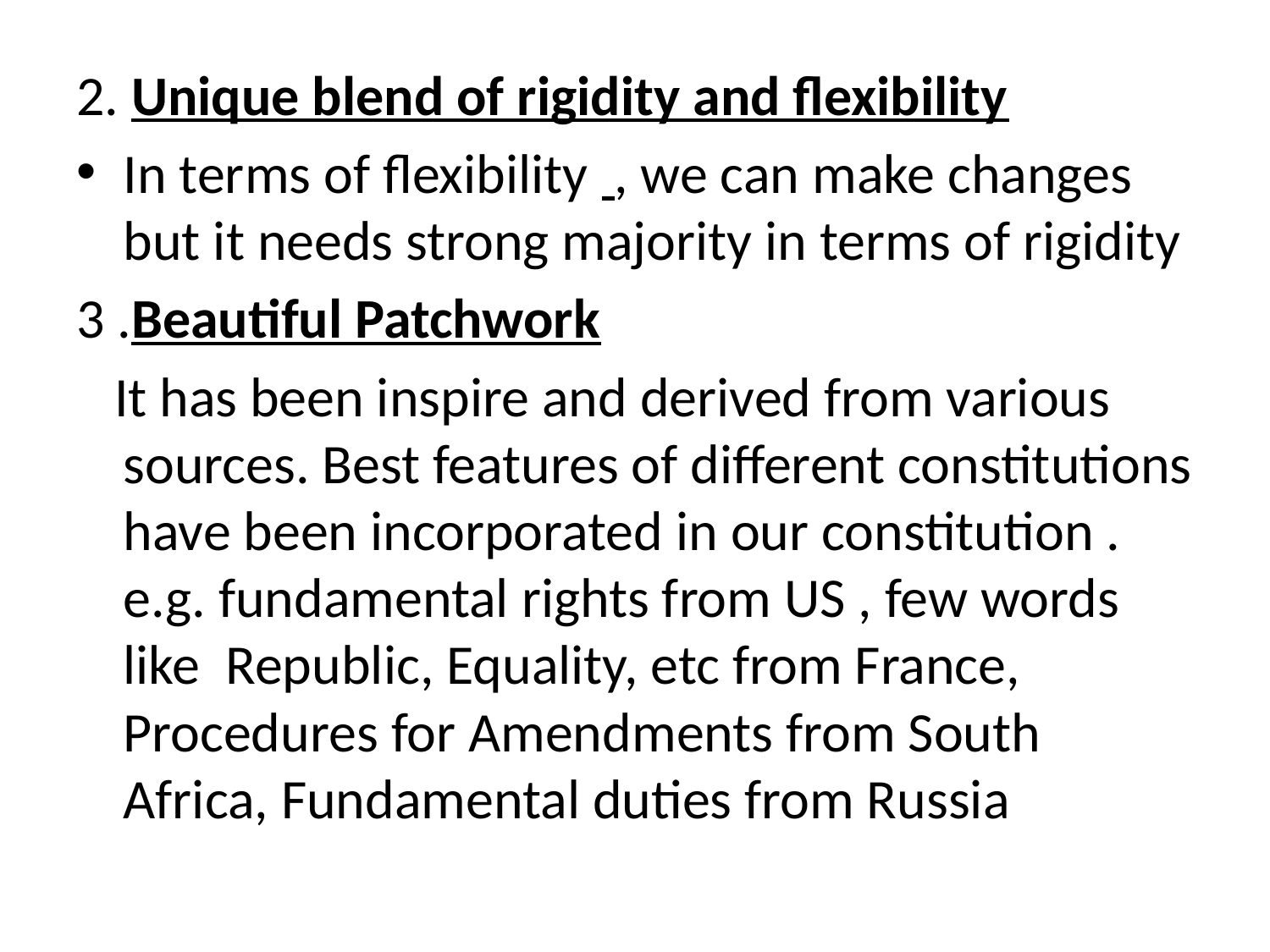

2. Unique blend of rigidity and flexibility
In terms of flexibility  , we can make changes but it needs strong majority in terms of rigidity
3 .Beautiful Patchwork
   It has been inspire and derived from various sources. Best features of different constitutions have been incorporated in our constitution . e.g. fundamental rights from US , few words like  Republic, Equality, etc from France, Procedures for Amendments from South Africa, Fundamental duties from Russia